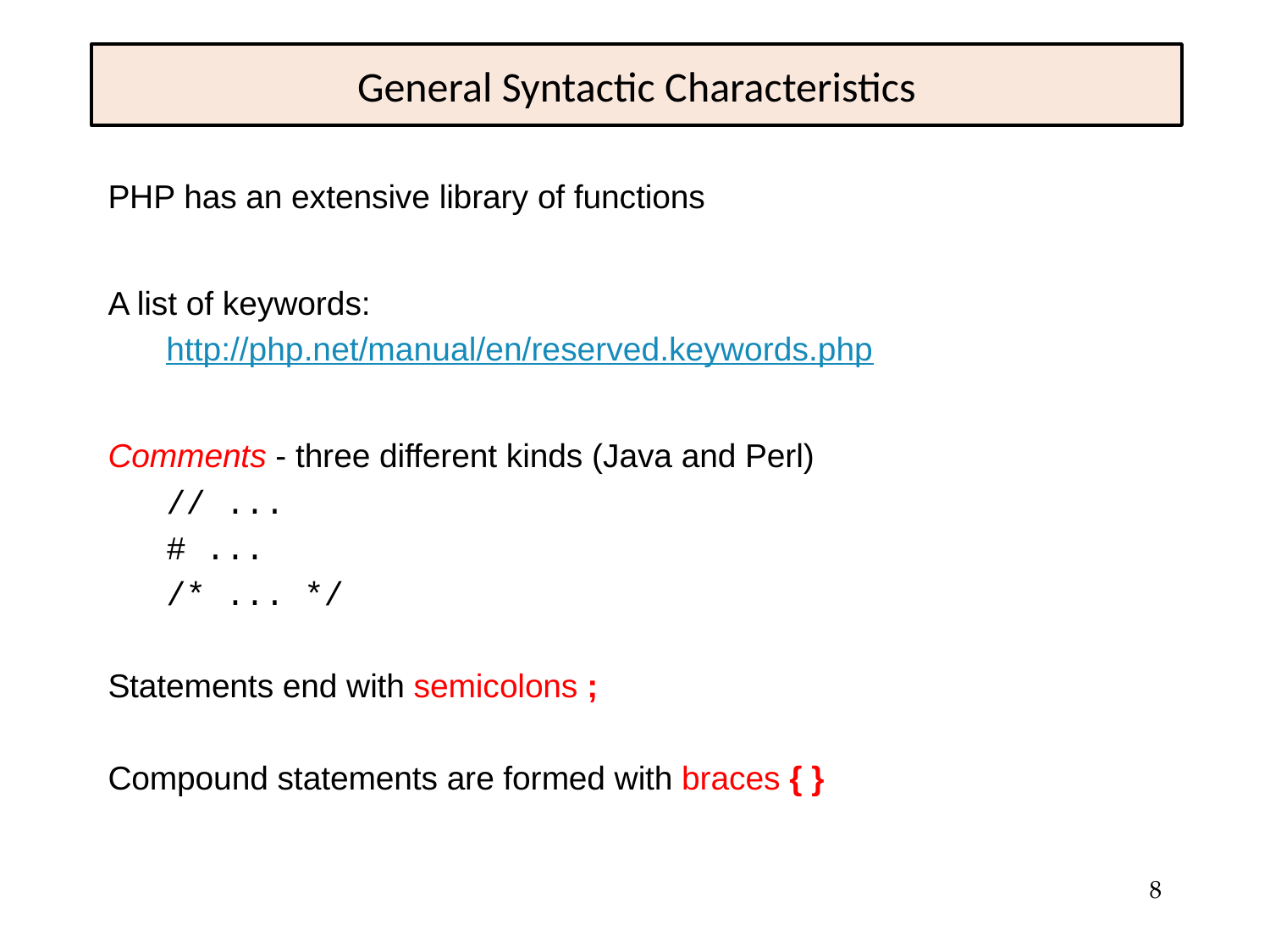

# General Syntactic Characteristics
PHP has an extensive library of functions

A list of keywords:
http://php.net/manual/en/reserved.keywords.php

Comments - three different kinds (Java and Perl)
// ...
# ...
/* ... */

Statements end with semicolons ;

Compound statements are formed with braces { }

8